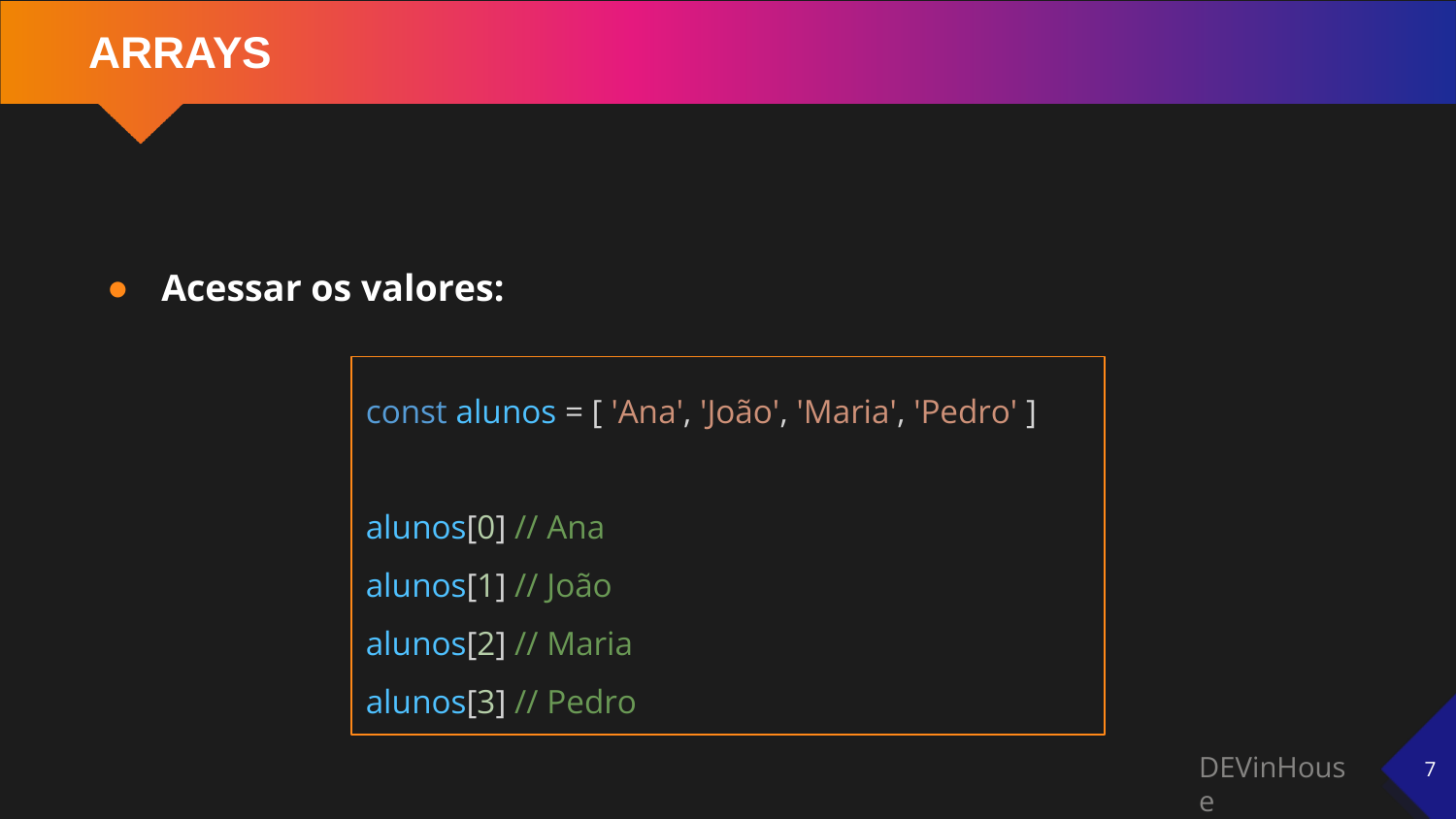

# ARRAYS
Acessar os valores:
const alunos = [ 'Ana', 'João', 'Maria', 'Pedro' ]

alunos[0] // Ana
alunos[1] // João
alunos[2] // Maria
alunos[3] // Pedro
7